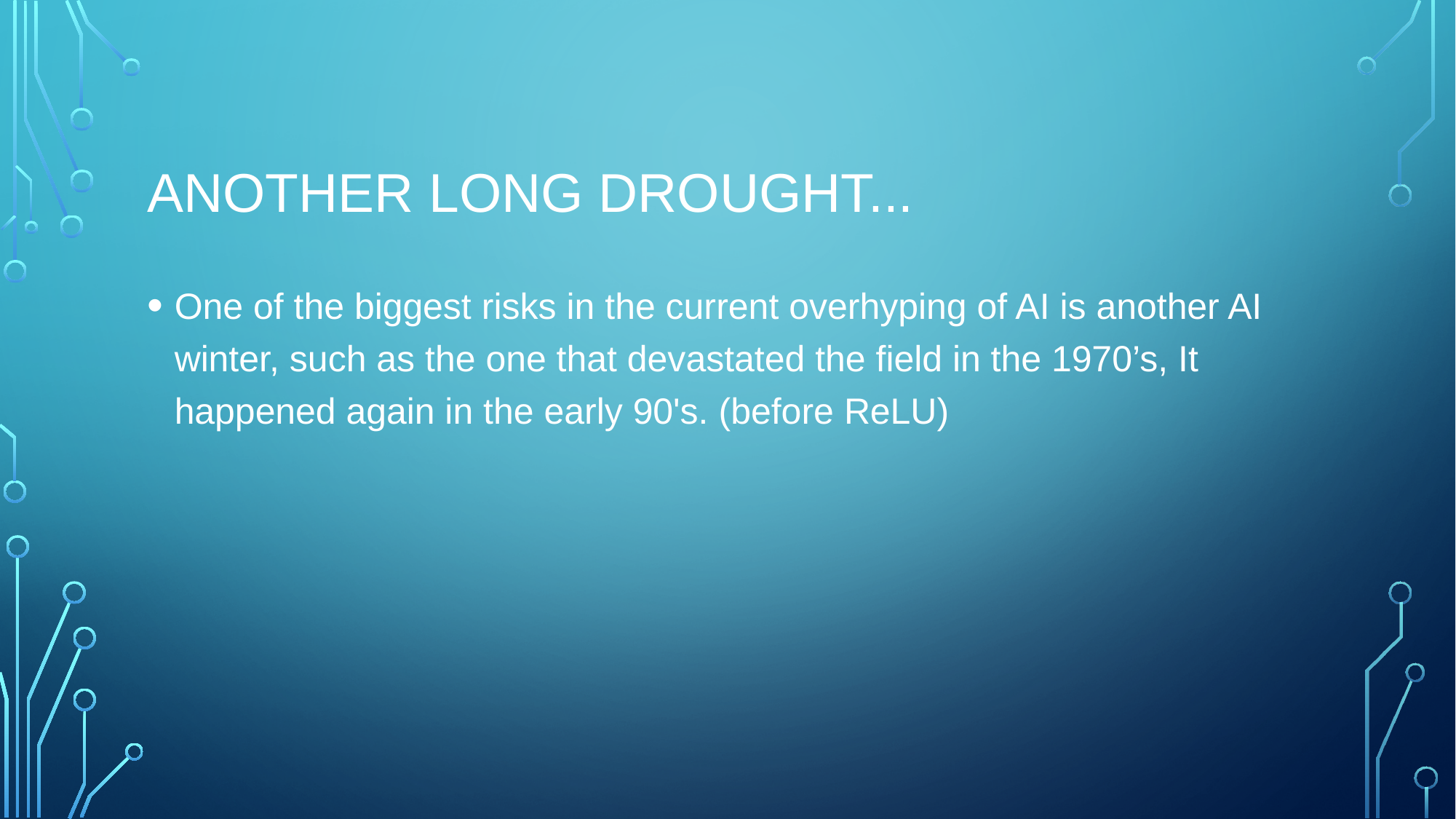

# Another long drought...
One of the biggest risks in the current overhyping of AI is another AI winter, such as the one that devastated the field in the 1970’s, It happened again in the early 90's. (before ReLU)